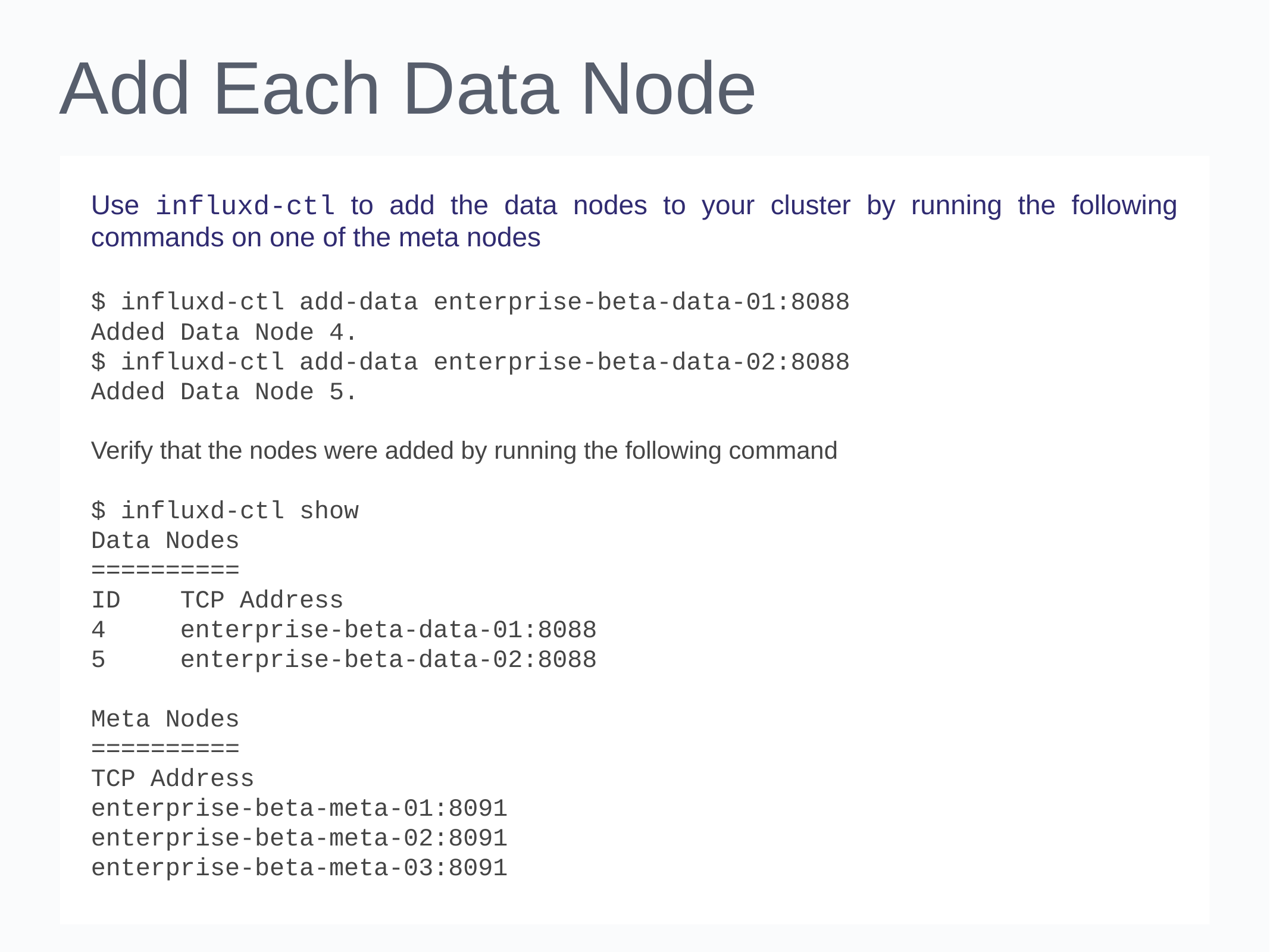

Add Each Data Node
Use influxd-ctl to add the data nodes to your cluster by running the following commands on one of the meta nodes

$ influxd-ctl add-data enterprise-beta-data-01:8088
Added Data Node 4.
$ influxd-ctl add-data enterprise-beta-data-02:8088
Added Data Node 5.

Verify that the nodes were added by running the following command

$ influxd-ctl show
Data Nodes
==========
ID	TCP Address
4	enterprise-beta-data-01:8088
5	enterprise-beta-data-02:8088

Meta Nodes
==========
TCP Address
enterprise-beta-meta-01:8091
enterprise-beta-meta-02:8091
enterprise-beta-meta-03:8091